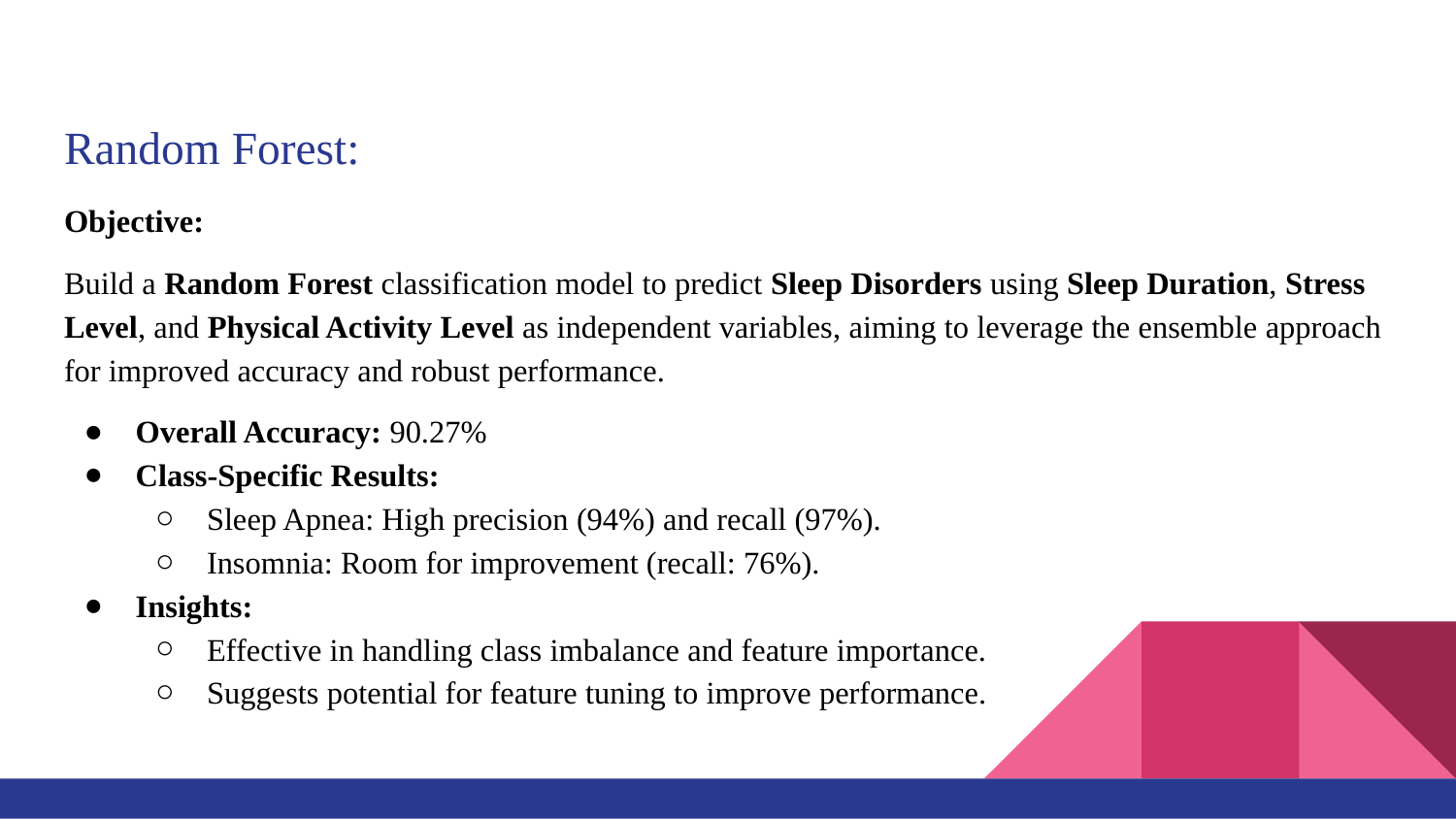

Random Forest:
Objective:
Build a Random Forest classification model to predict Sleep Disorders using Sleep Duration, Stress Level, and Physical Activity Level as independent variables, aiming to leverage the ensemble approach for improved accuracy and robust performance.
Overall Accuracy: 90.27%
Class-Specific Results:
Sleep Apnea: High precision (94%) and recall (97%).
Insomnia: Room for improvement (recall: 76%).
Insights:
Effective in handling class imbalance and feature importance.
Suggests potential for feature tuning to improve performance.